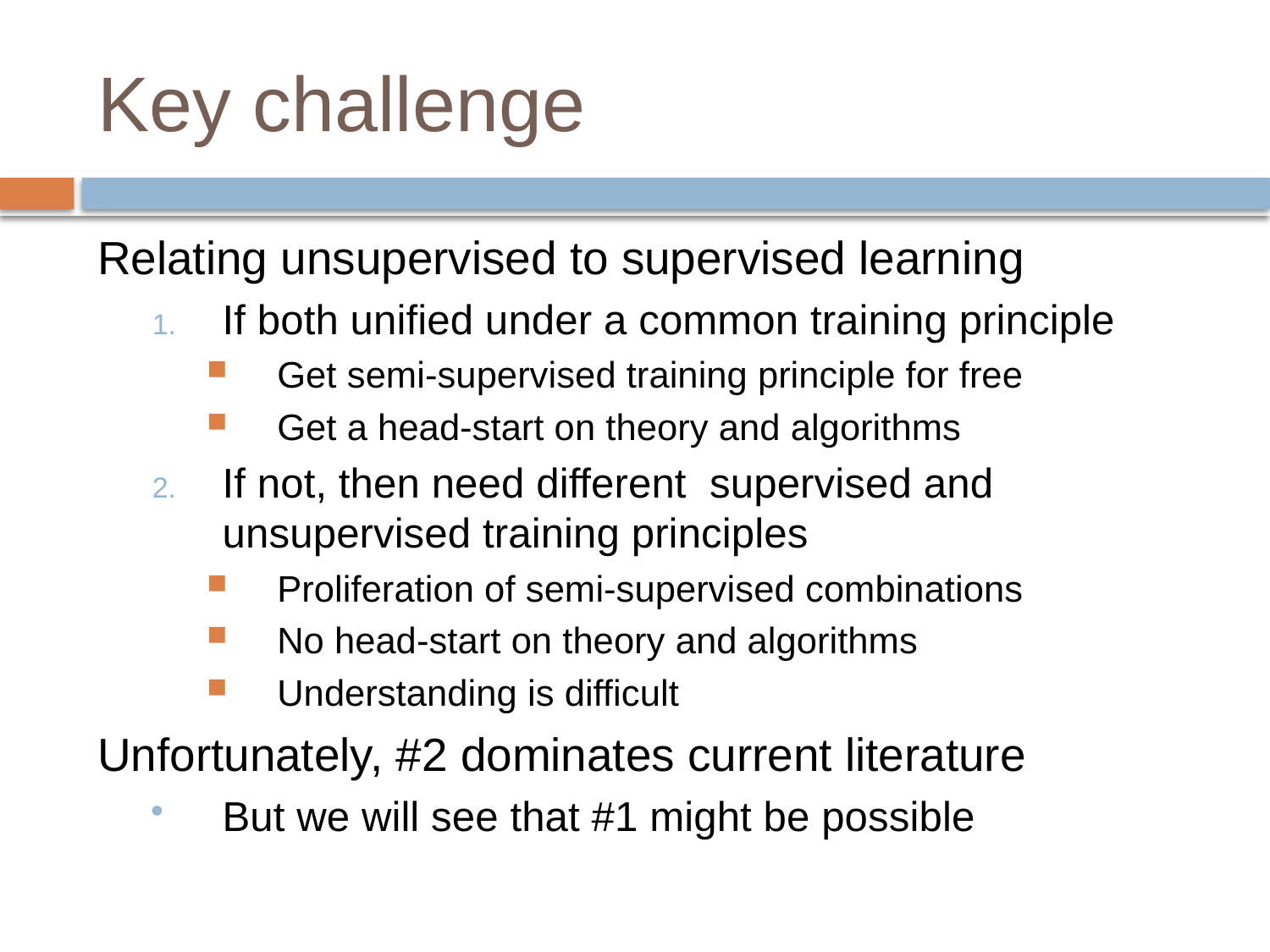

# Key challenge
Relating unsupervised to supervised learning
If both unified under a common training principle
Get semi-supervised training principle for free
Get a head-start on theory and algorithms
If not, then need different  supervised and unsupervised training principles
Proliferation of semi-supervised combinations
No head-start on theory and algorithms
Understanding is difficult
Unfortunately, #2 dominates current literature
But we will see that #1 might be possible